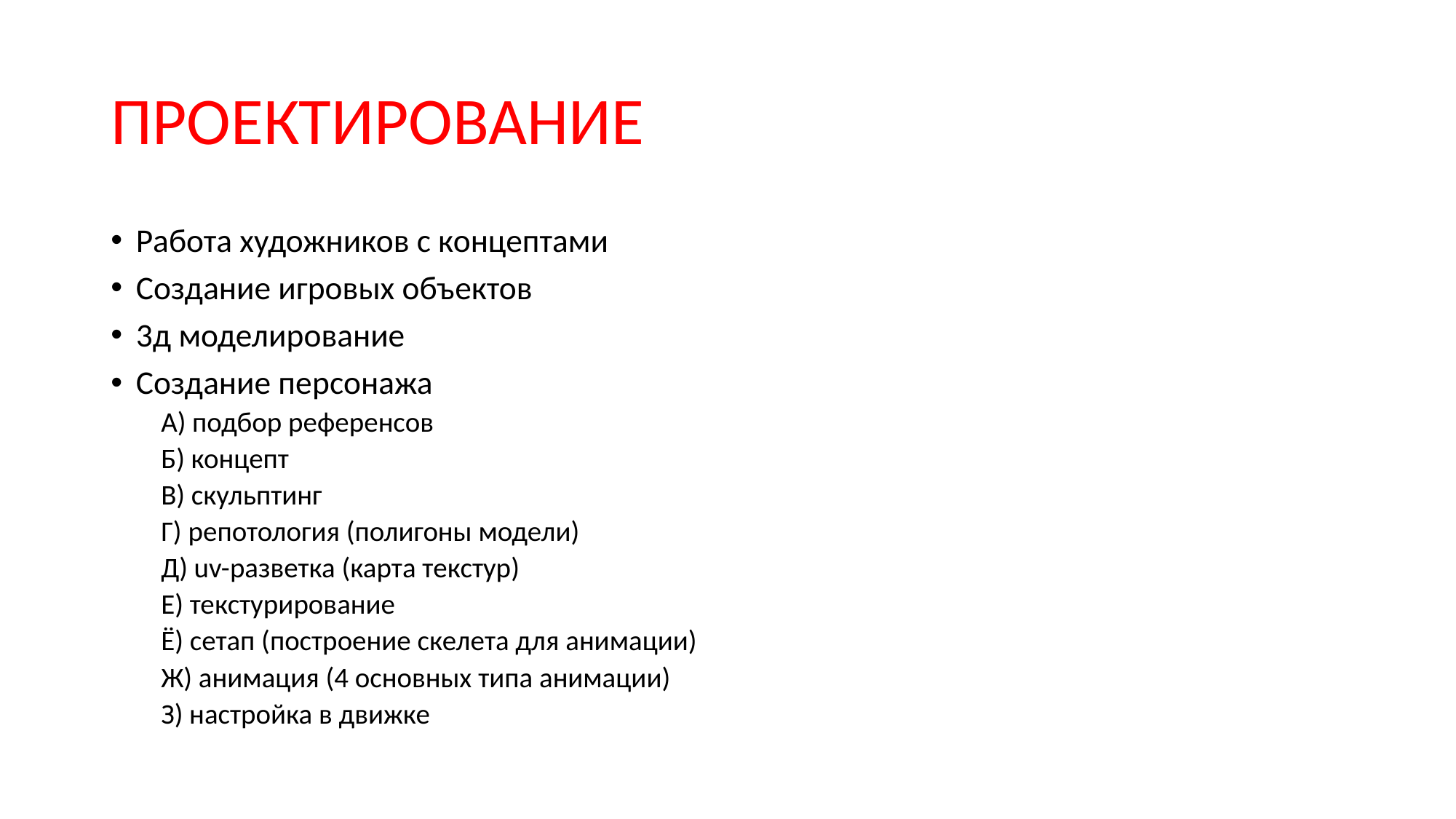

# ПРОЕКТИРОВАНИЕ
Работа художников с концептами
Создание игровых объектов
3д моделирование
Создание персонажа
А) подбор референсов
Б) концепт
В) скульптинг
Г) репотология (полигоны модели)
Д) uv-разветка (карта текстур)
Е) текстурирование
Ё) сетап (построение скелета для анимации)
Ж) анимация (4 основных типа анимации)
З) настройка в движке